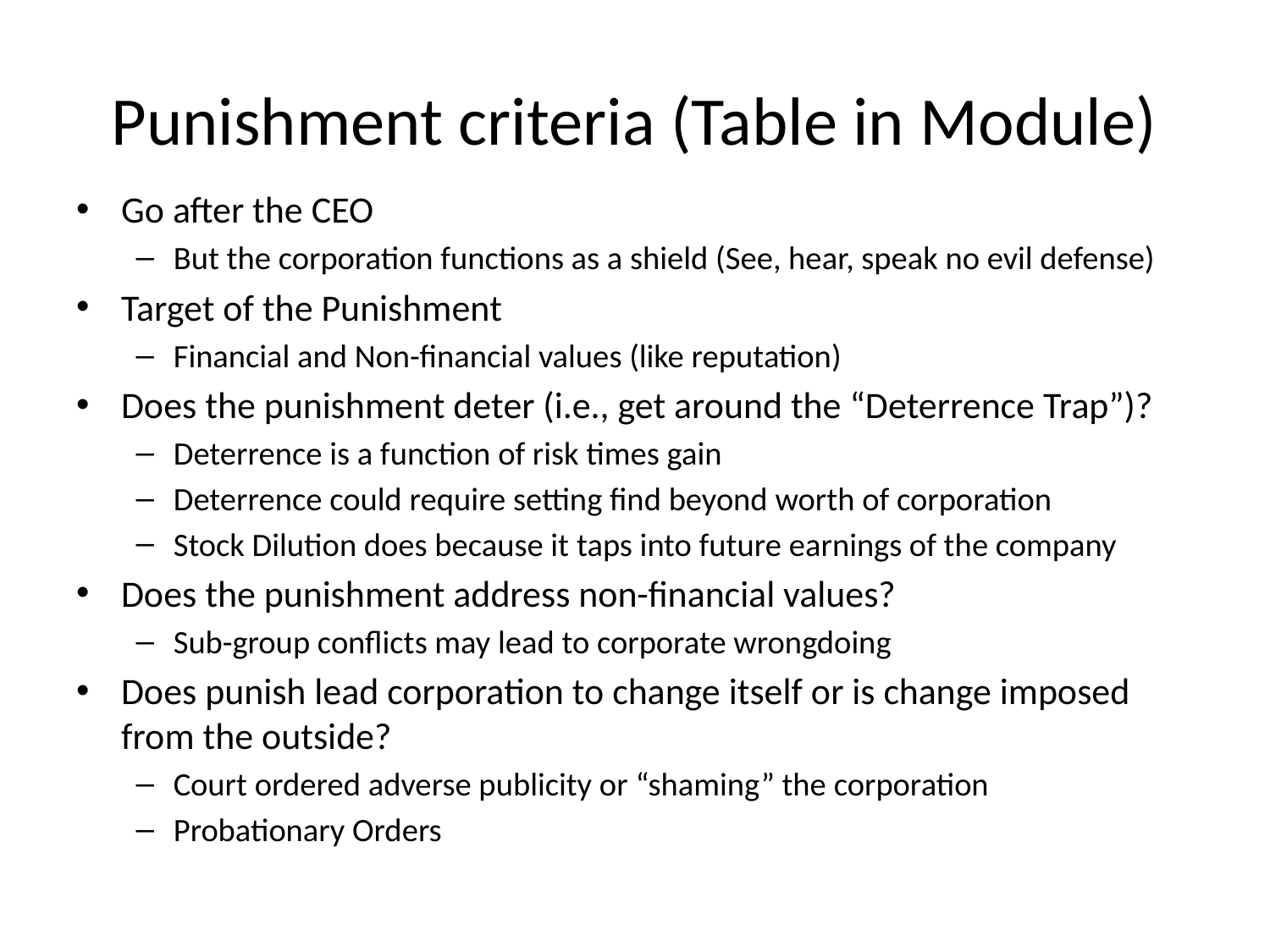

# Punishment criteria (Table in Module)
Go after the CEO
But the corporation functions as a shield (See, hear, speak no evil defense)
Target of the Punishment
Financial and Non-financial values (like reputation)
Does the punishment deter (i.e., get around the “Deterrence Trap”)?
Deterrence is a function of risk times gain
Deterrence could require setting find beyond worth of corporation
Stock Dilution does because it taps into future earnings of the company
Does the punishment address non-financial values?
Sub-group conflicts may lead to corporate wrongdoing
Does punish lead corporation to change itself or is change imposed from the outside?
Court ordered adverse publicity or “shaming” the corporation
Probationary Orders